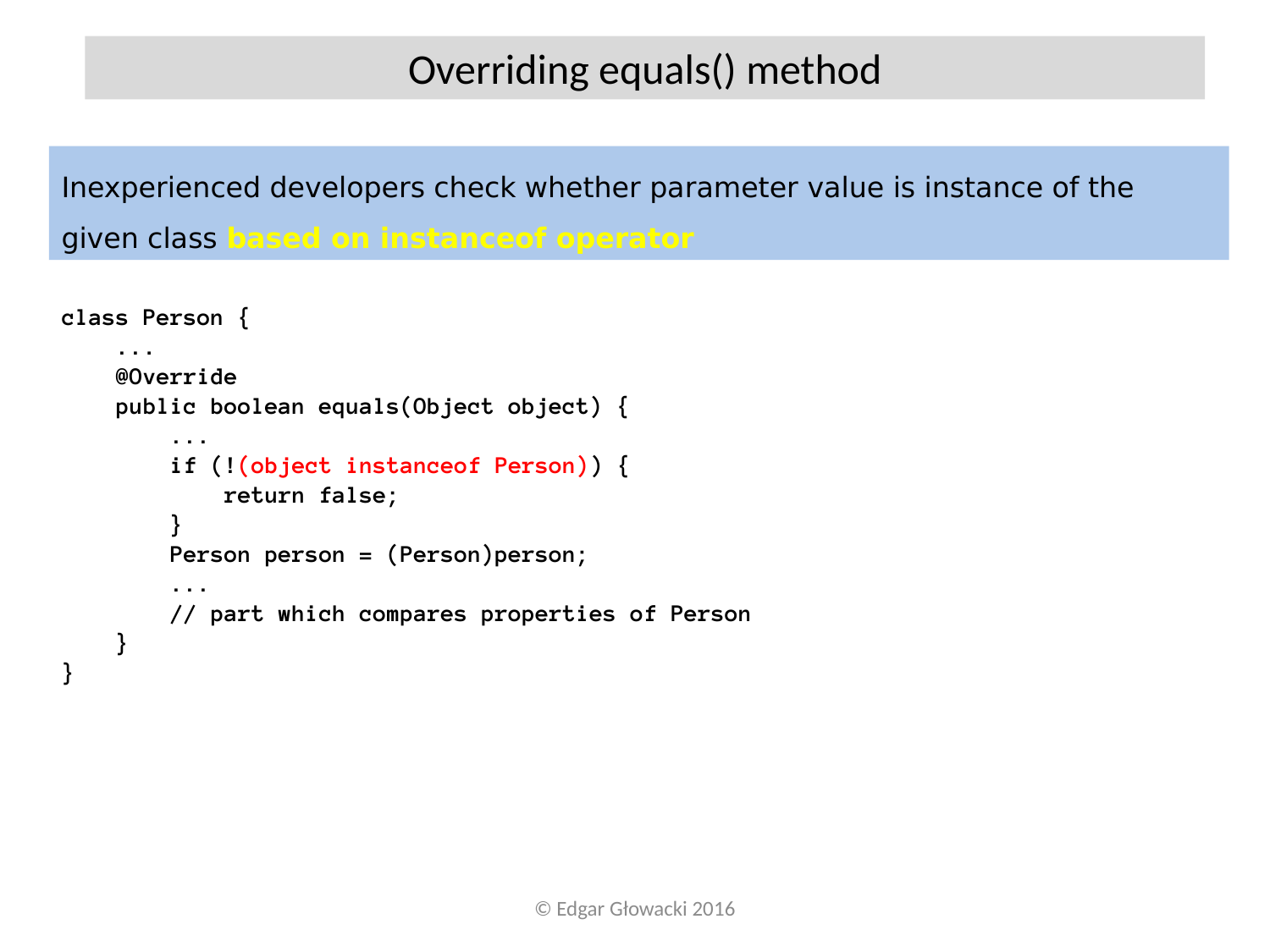

Overriding equals() method
Inexperienced developers check whether parameter value is instance of the given class based on instanceof operator
class Person {
    ...
    @Override
    public boolean equals(Object object) {
        ...
        if (!(object instanceof Person)) {
            return false;
        }
        Person person = (Person)person;
        ...
        // part which compares properties of Person
    }
}
© Edgar Głowacki 2016